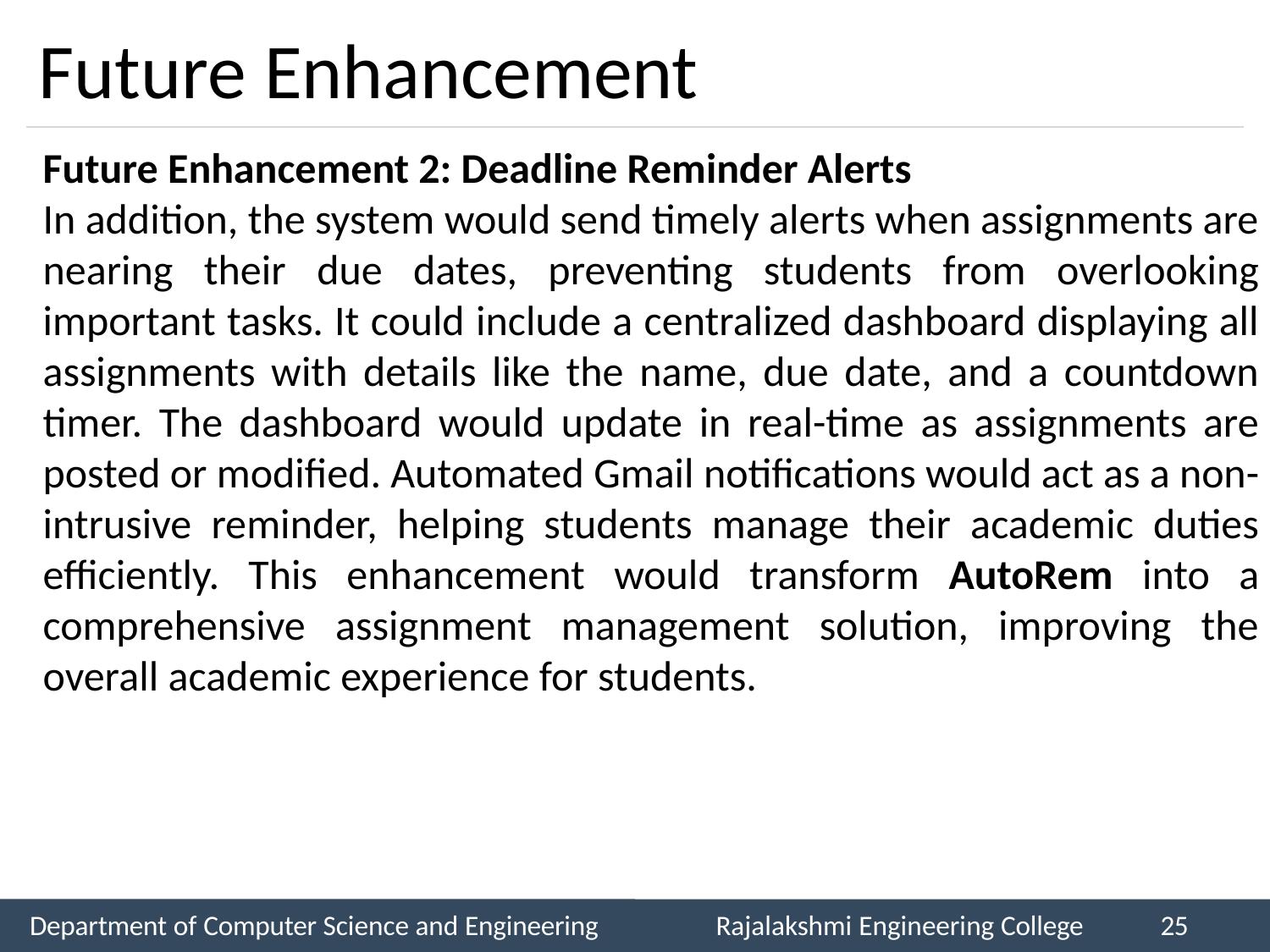

# Future Enhancement
Future Enhancement 2: Deadline Reminder Alerts
In addition, the system would send timely alerts when assignments are nearing their due dates, preventing students from overlooking important tasks. It could include a centralized dashboard displaying all assignments with details like the name, due date, and a countdown timer. The dashboard would update in real-time as assignments are posted or modified. Automated Gmail notifications would act as a non-intrusive reminder, helping students manage their academic duties efficiently. This enhancement would transform AutoRem into a comprehensive assignment management solution, improving the overall academic experience for students.
Department of Computer Science and Engineering
Rajalakshmi Engineering College
25